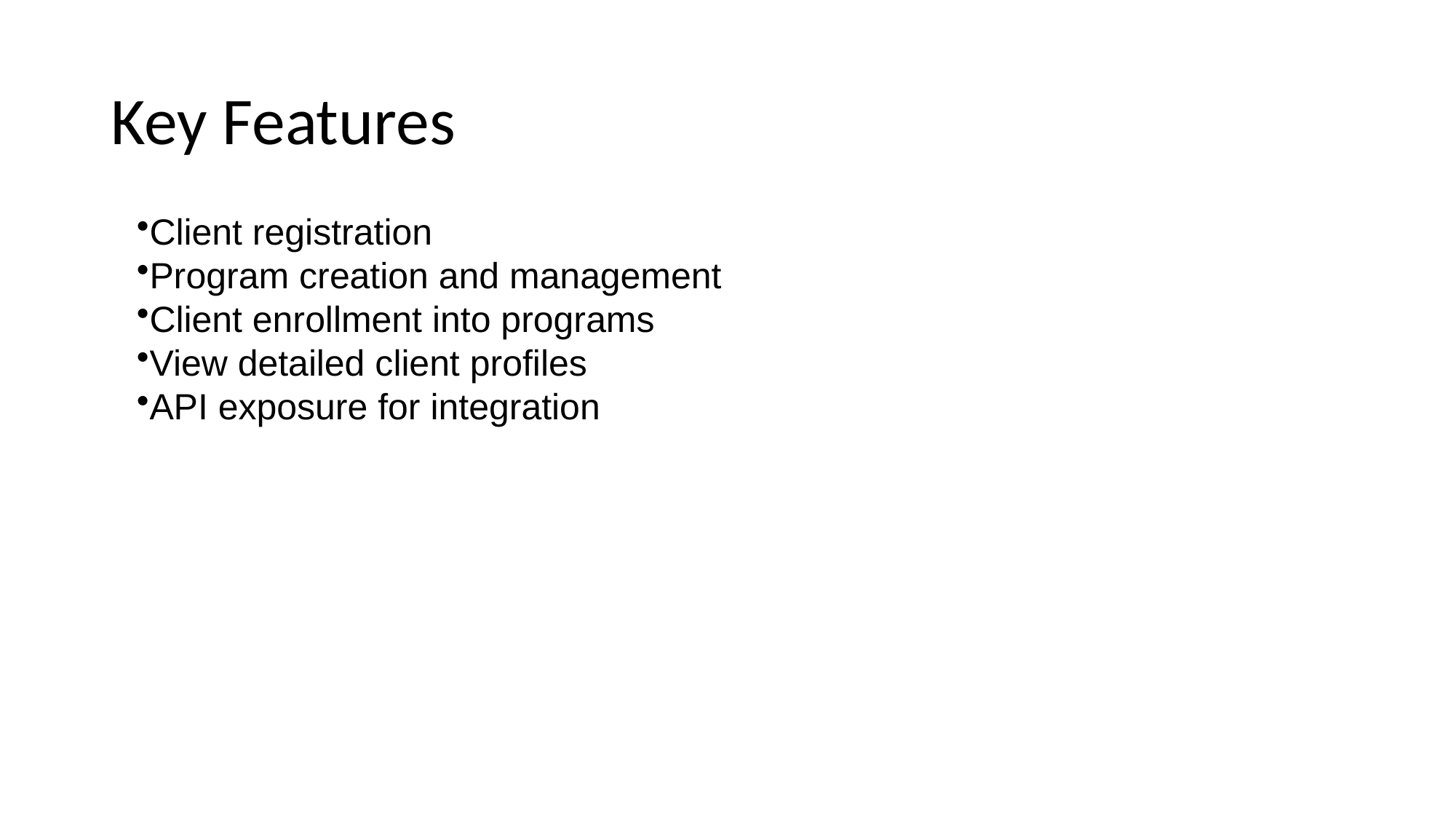

# Key Features
Client registration
Program creation and management
Client enrollment into programs
View detailed client profiles
API exposure for integration